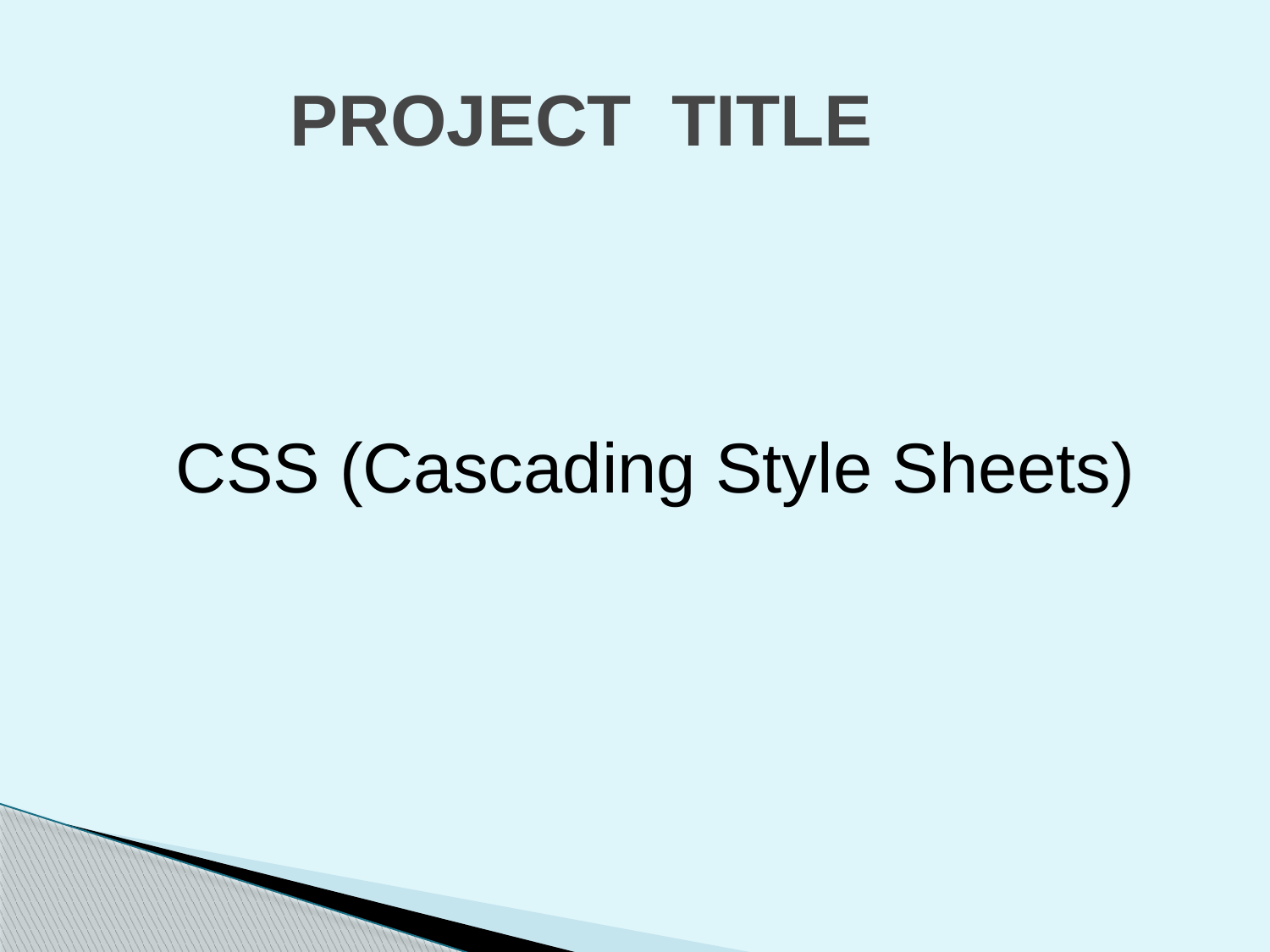

# PROJECT  TITLE
 CSS (Cascading Style Sheets)